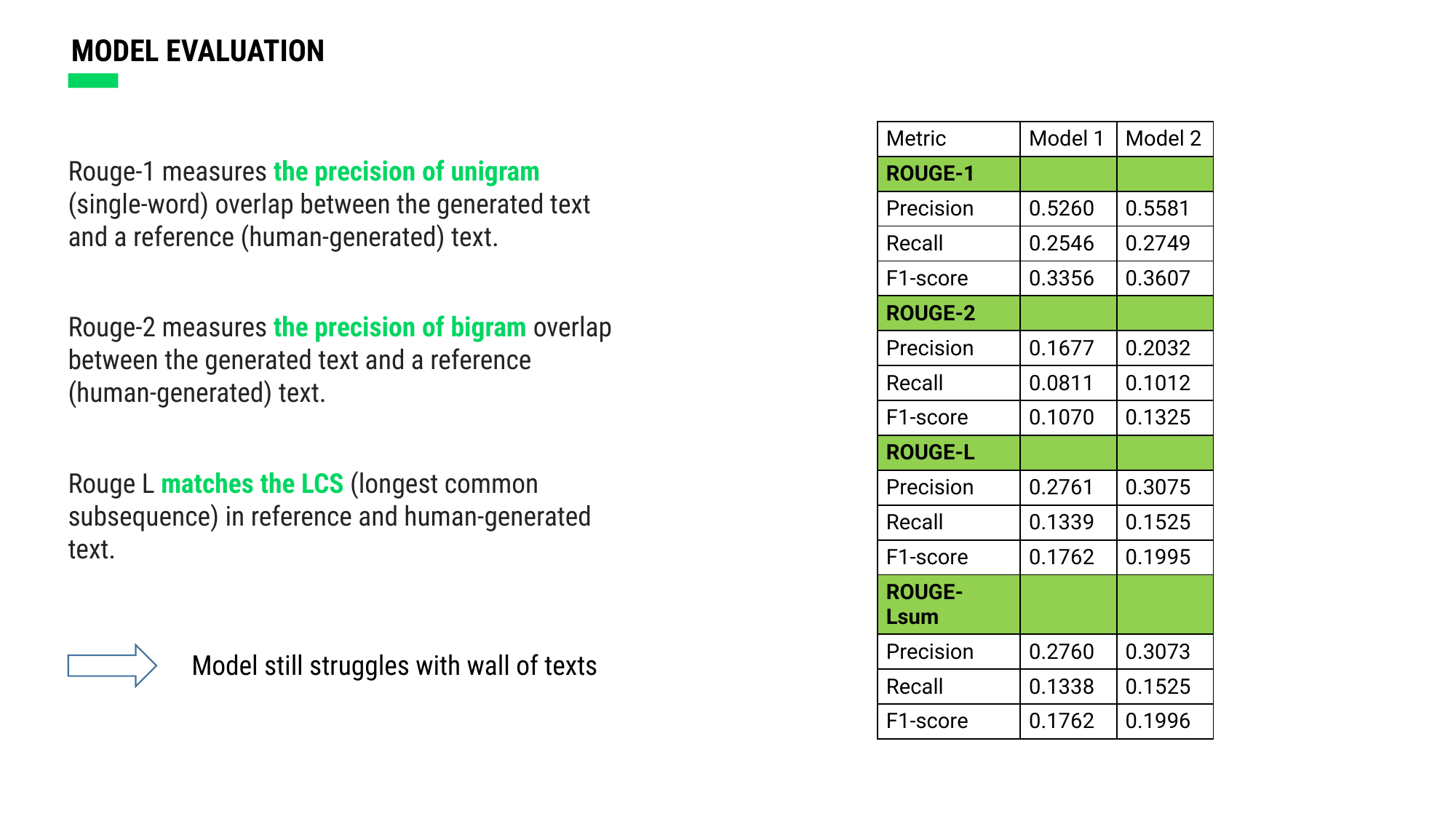

MODEL EVALUATION

| Metric | Model 1 | Model 2 |
| --- | --- | --- |
| ROUGE-1 |  |  |
| Precision | 0.5260 | 0.5581 |
| Recall | 0.2546 | 0.2749 |
| F1-score | 0.3356 | 0.3607 |
| ROUGE-2 |  |  |
| Precision | 0.1677 | 0.2032 |
| Recall | 0.0811 | 0.1012 |
| F1-score | 0.1070 | 0.1325 |
| ROUGE-L |  |  |
| Precision | 0.2761 | 0.3075 |
| Recall | 0.1339 | 0.1525 |
| F1-score | 0.1762 | 0.1995 |
| ROUGE-Lsum |  |  |
| Precision | 0.2760 | 0.3073 |
| Recall | 0.1338 | 0.1525 |
| F1-score | 0.1762 | 0.1996 |
Rouge-1 measures the precision of unigram (single-word) overlap between the generated text and a reference (human-generated) text.
Rouge-2 measures the precision of bigram overlap between the generated text and a reference (human-generated) text.
Rouge L matches the LCS (longest common subsequence) in reference and human-generated text.
Model still struggles with wall of texts